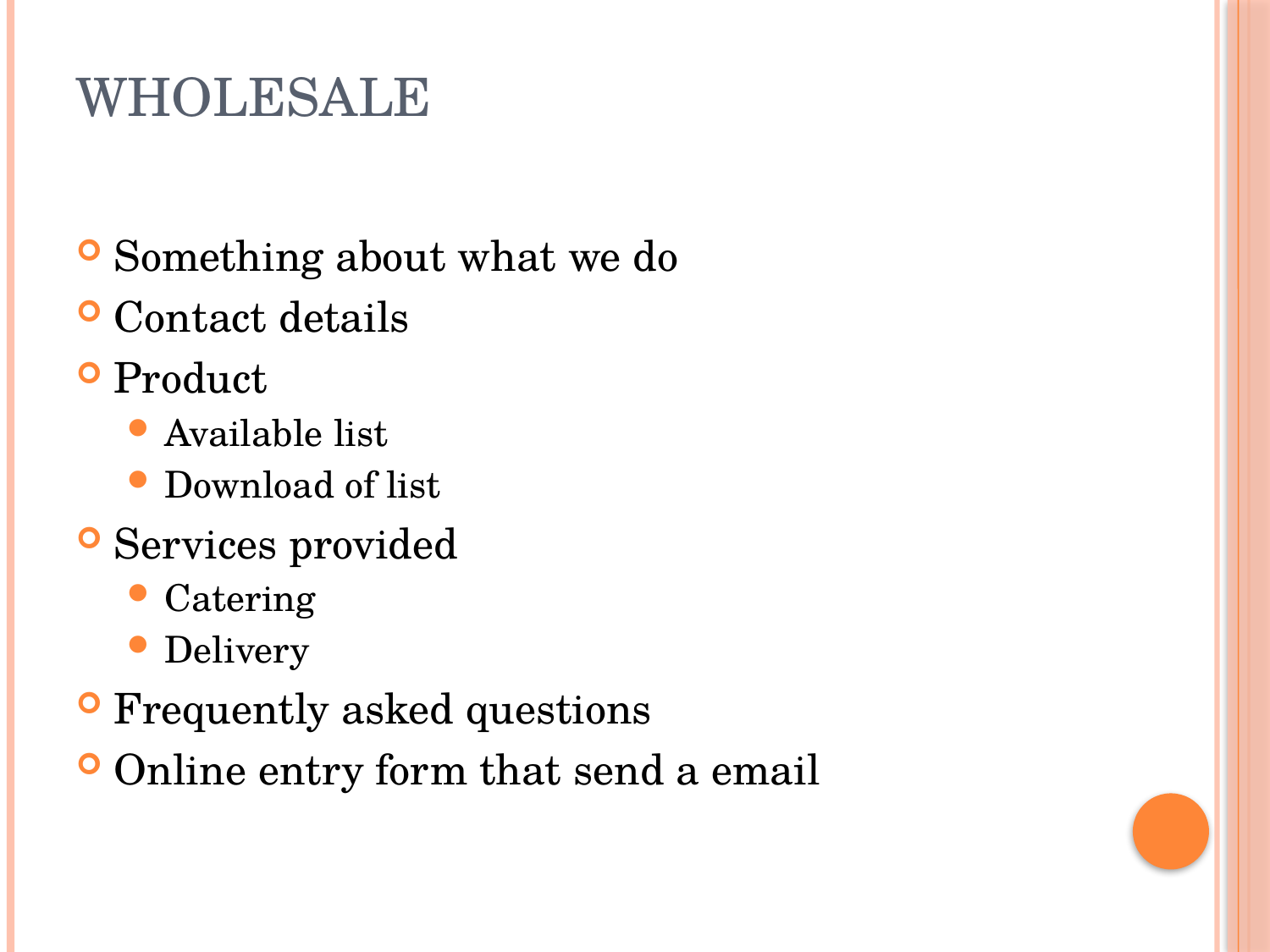

# Wholesale
Something about what we do
Contact details
Product
Available list
Download of list
Services provided
Catering
Delivery
Frequently asked questions
Online entry form that send a email